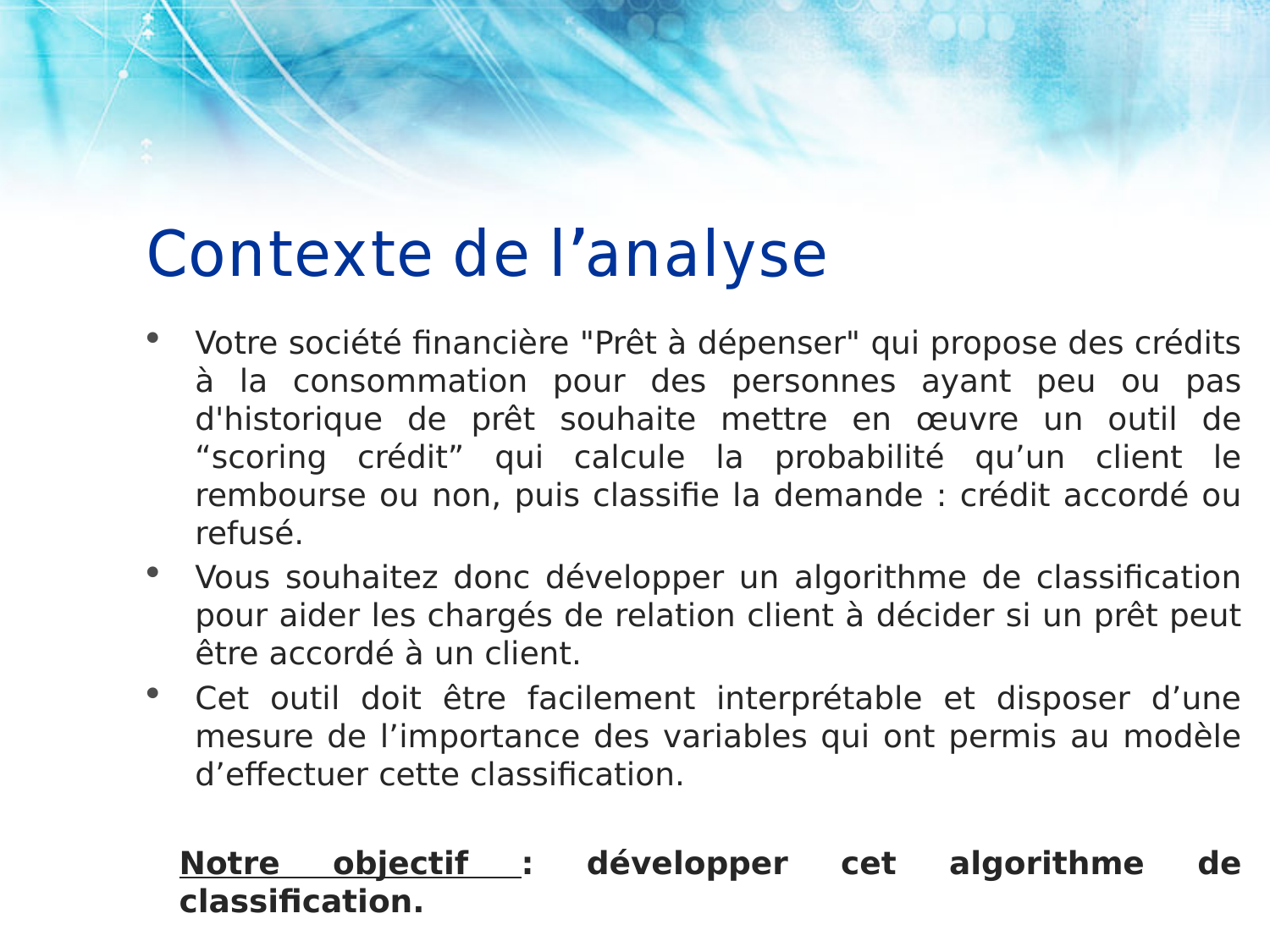

# Contexte de l’analyse
Votre société financière "Prêt à dépenser" qui propose des crédits à la consommation pour des personnes ayant peu ou pas d'historique de prêt souhaite mettre en œuvre un outil de “scoring crédit” qui calcule la probabilité qu’un client le rembourse ou non, puis classifie la demande : crédit accordé ou refusé.
Vous souhaitez donc développer un algorithme de classification pour aider les chargés de relation client à décider si un prêt peut être accordé à un client.
Cet outil doit être facilement interprétable et disposer d’une mesure de l’importance des variables qui ont permis au modèle d’effectuer cette classification.

Notre objectif : développer cet algorithme de classification.